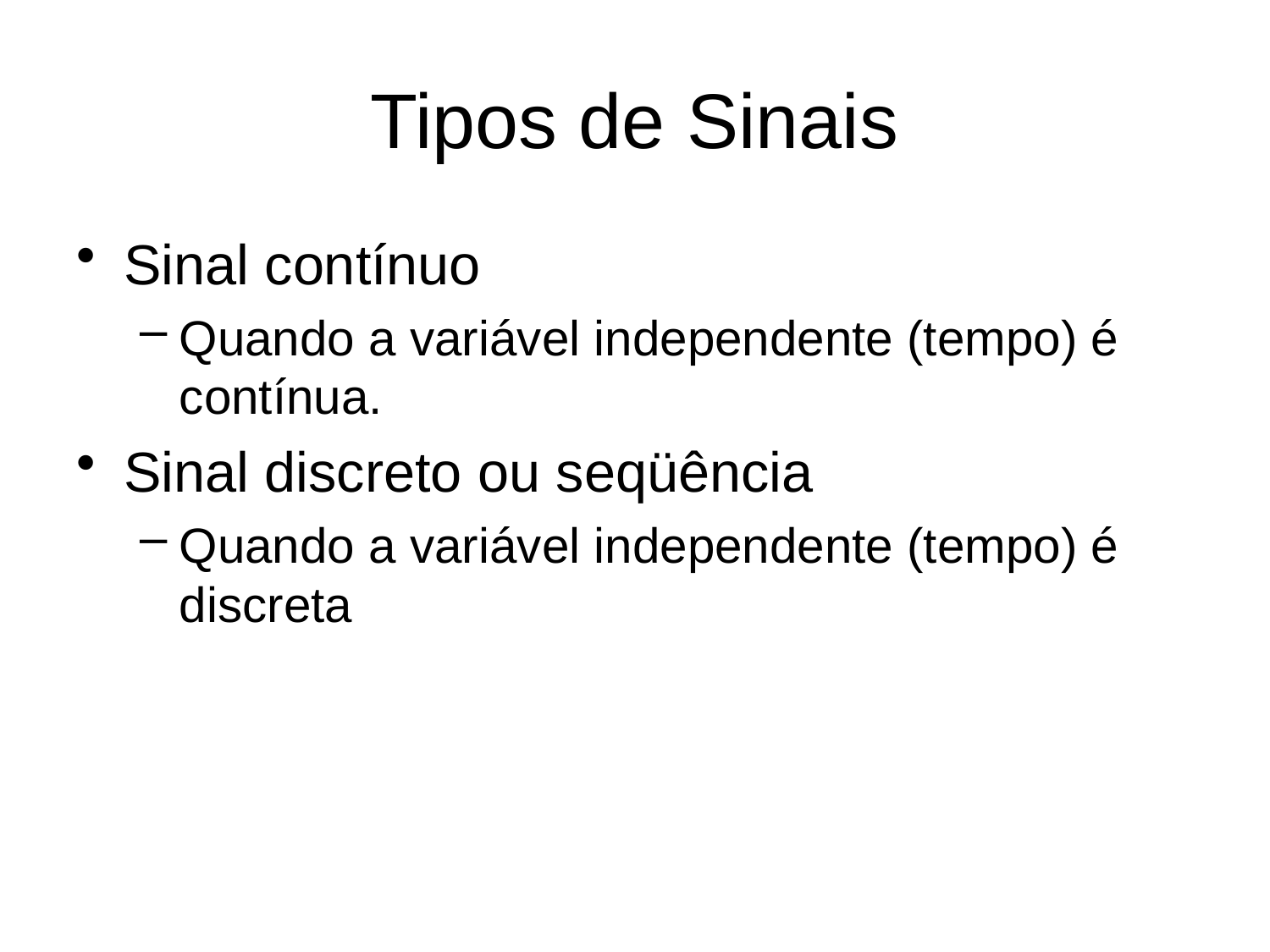

# Tipos de Sinais
Sinal contínuo
Quando a variável independente (tempo) é contínua.
Sinal discreto ou seqüência
Quando a variável independente (tempo) é discreta